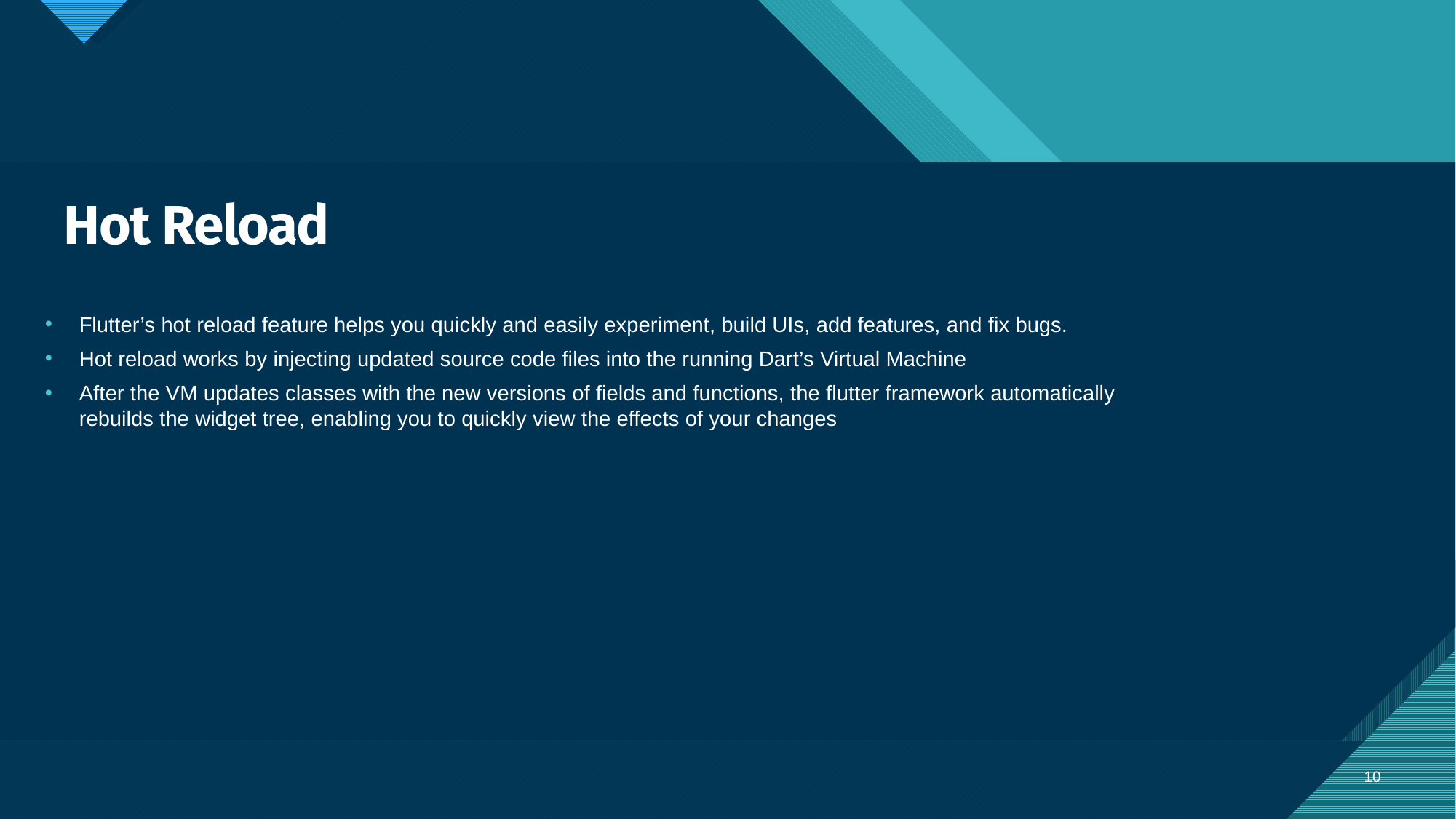

# Hot Reload

Flutter’s hot reload feature helps you quickly and easily experiment, build UIs, add features, and fix bugs.
Hot reload works by injecting updated source code files into the running Dart’s Virtual Machine
After the VM updates classes with the new versions of fields and functions, the flutter framework automatically rebuilds the widget tree, enabling you to quickly view the effects of your changes

10